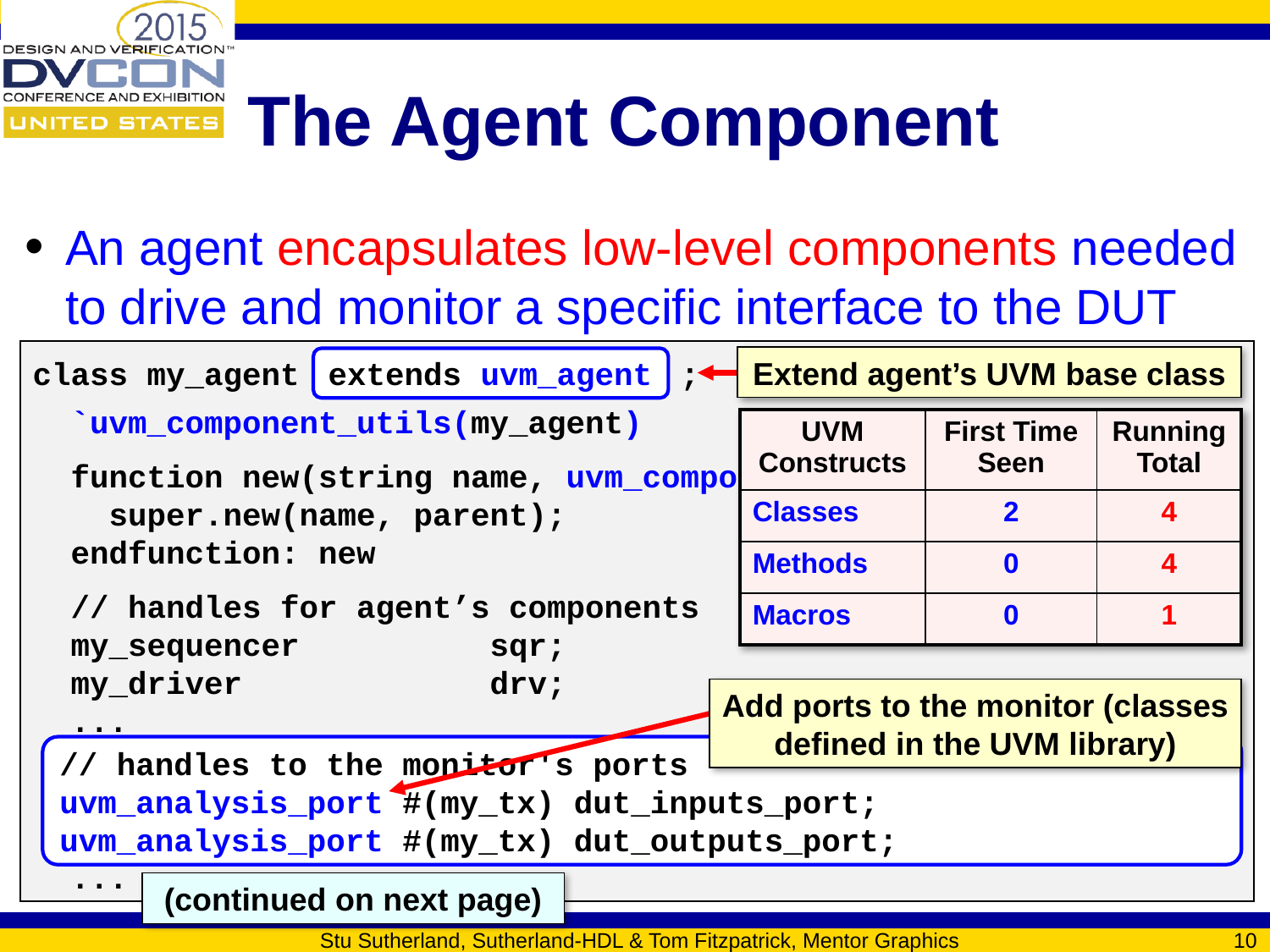

# The Agent Component
An agent encapsulates low-level components needed to drive and monitor a specific interface to the DUT
class my_agent                    ;
  `uvm_component_utils(my_agent)
  function new(string name, uvm_component parent);
    super.new(name, parent);
  endfunction: new
  // handles for agent’s components
  my_sequencer          sqr;
  my_driver             drv;
  ...

  ...
Extend agent’s UVM base class
extends uvm_agent
| UVM Constructs | First Time Seen | Running Total |
| --- | --- | --- |
| Classes | 2 | 4 |
| Methods | 0 | 4 |
| Macros | 0 | 1 |
Add ports to the monitor (classes defined in the UVM library)
// handles to the monitor's ports
uvm_analysis_port #(my_tx) dut_inputs_port;
uvm_analysis_port #(my_tx) dut_outputs_port;
(continued on next page)
Stu Sutherland, Sutherland-HDL & Tom Fitzpatrick, Mentor Graphics
10